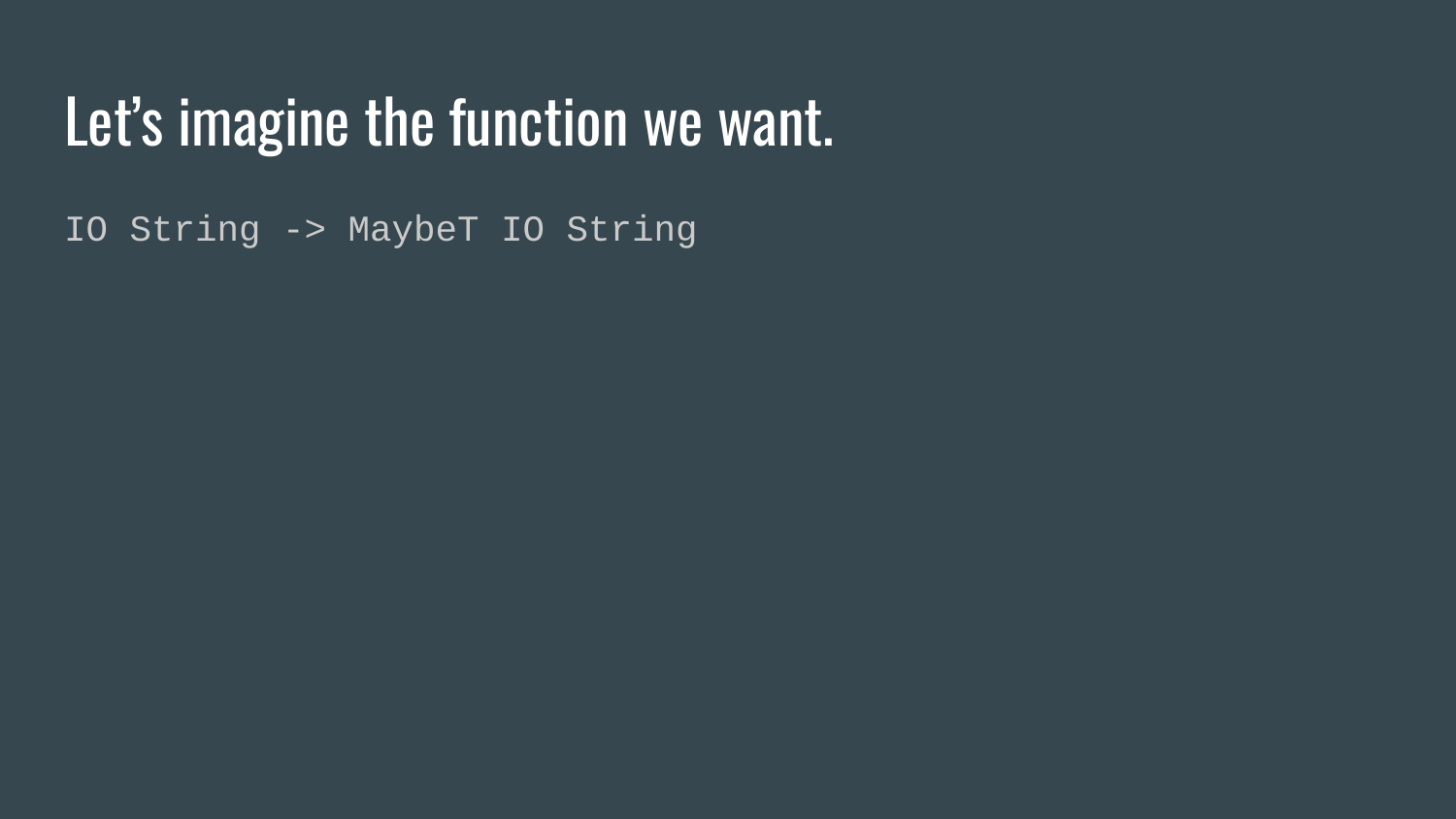

# Let’s imagine the function we want.
IO String -> MaybeT IO String